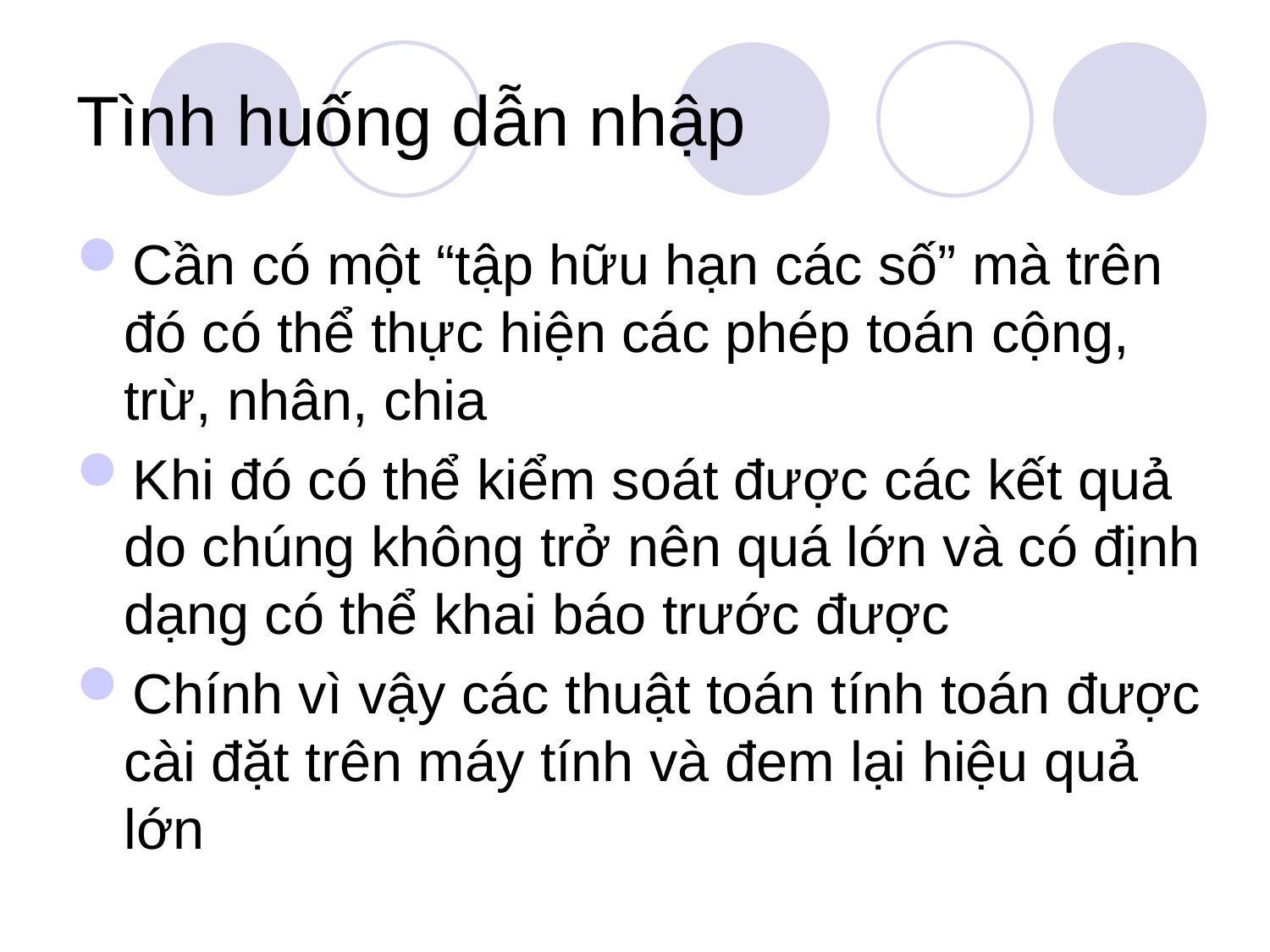

# Tình huống dẫn nhập
Cần có một “tập hữu hạn các số” mà trên đó có thể thực hiện các phép toán cộng, trừ, nhân, chia
Khi đó có thể kiểm soát được các kết quả do chúng không trở nên quá lớn và có định dạng có thể khai báo trước được
Chính vì vậy các thuật toán tính toán được cài đặt trên máy tính và đem lại hiệu quả lớn